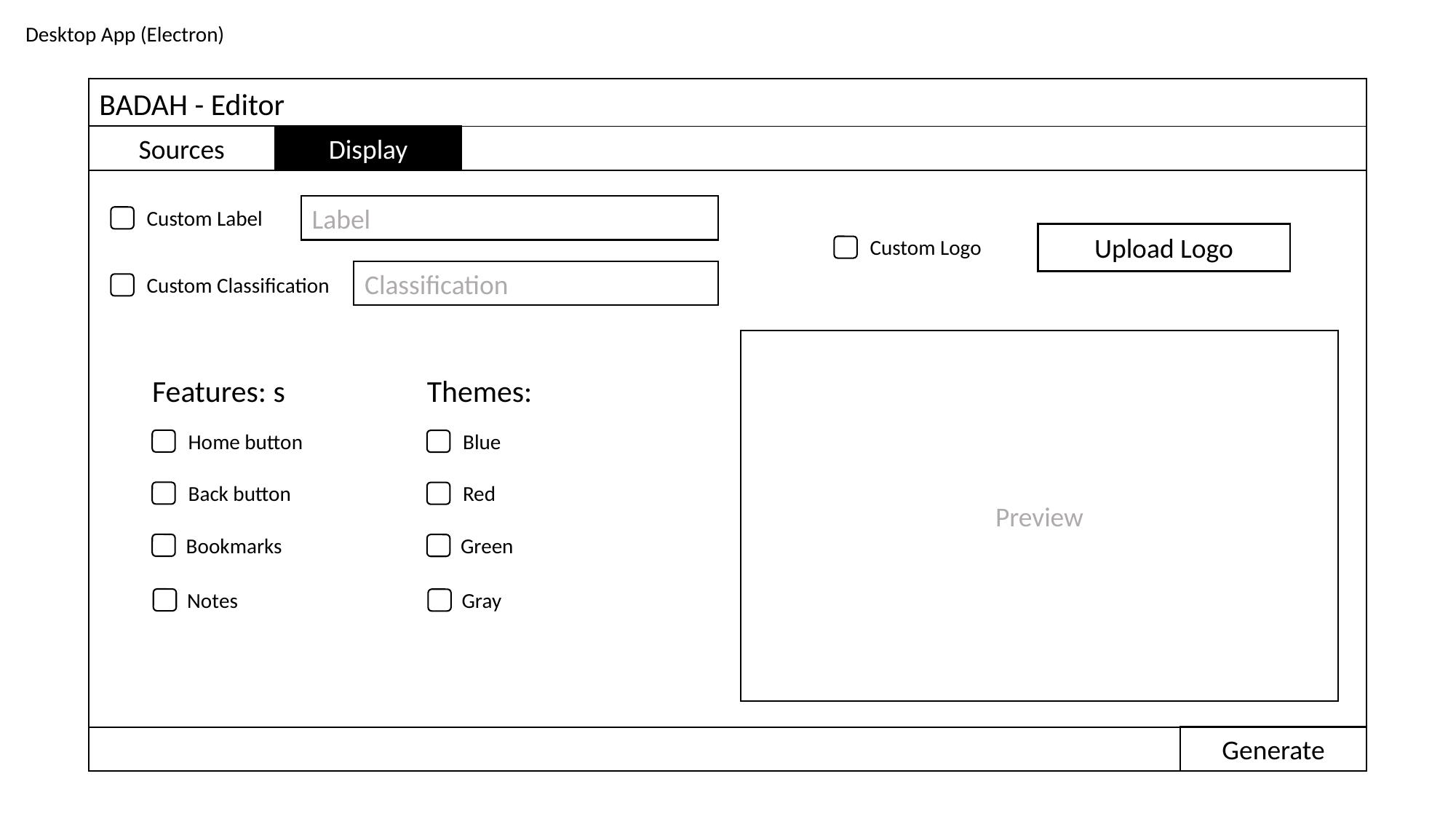

Desktop App (Electron)

BADAH - Editor
Sources
Display

Label
Custom Label

Upload Logo
Custom Logo

Classification
Custom Classification

Preview
Features: s
Themes:
Home button
Blue

Back button
Red

Bookmarks
Green

Notes
Gray

Generate